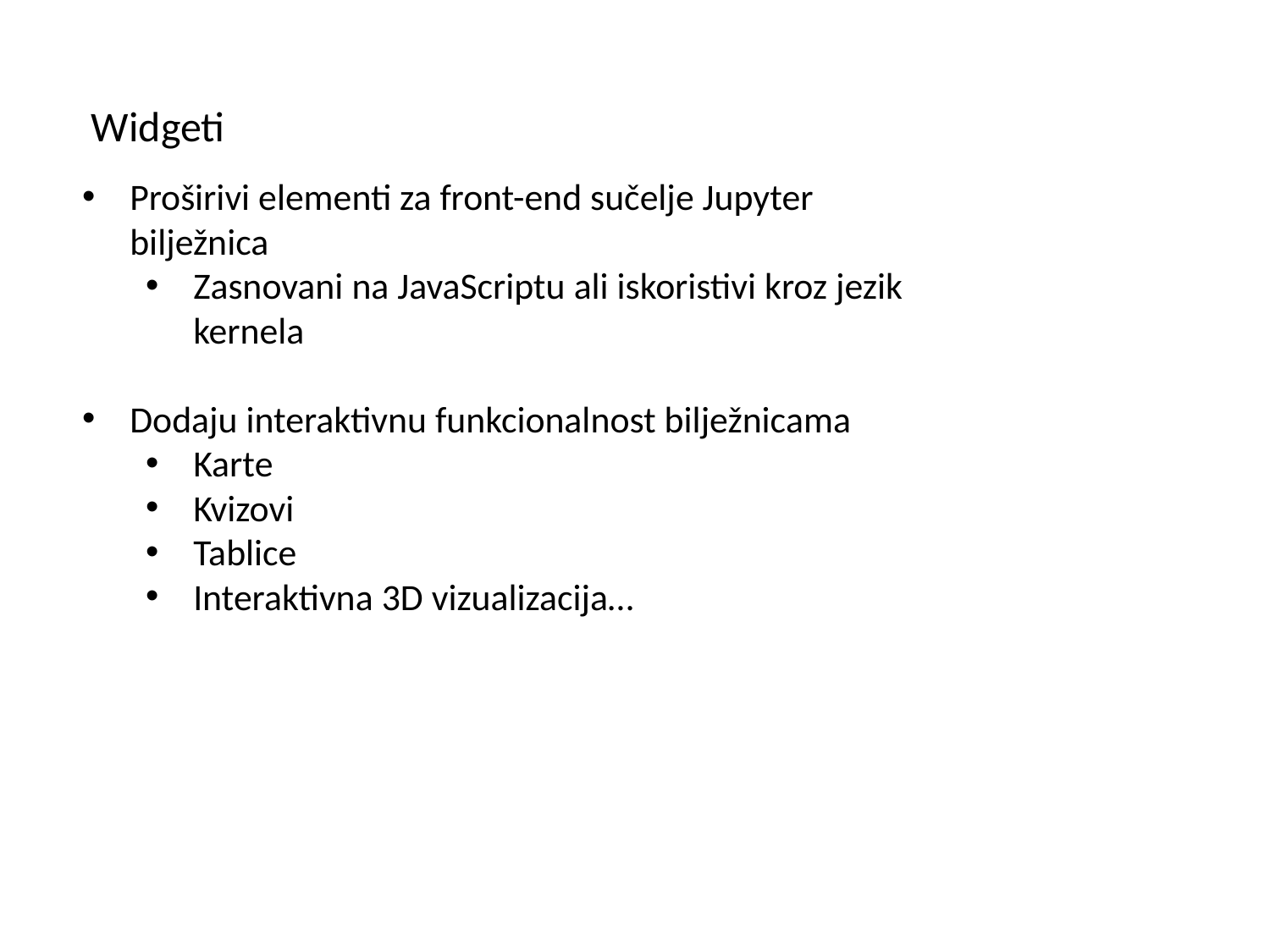

Widgeti
Proširivi elementi za front-end sučelje Jupyter bilježnica
Zasnovani na JavaScriptu ali iskoristivi kroz jezik kernela

Dodaju interaktivnu funkcionalnost bilježnicama
Karte
Kvizovi
Tablice
Interaktivna 3D vizualizacija…